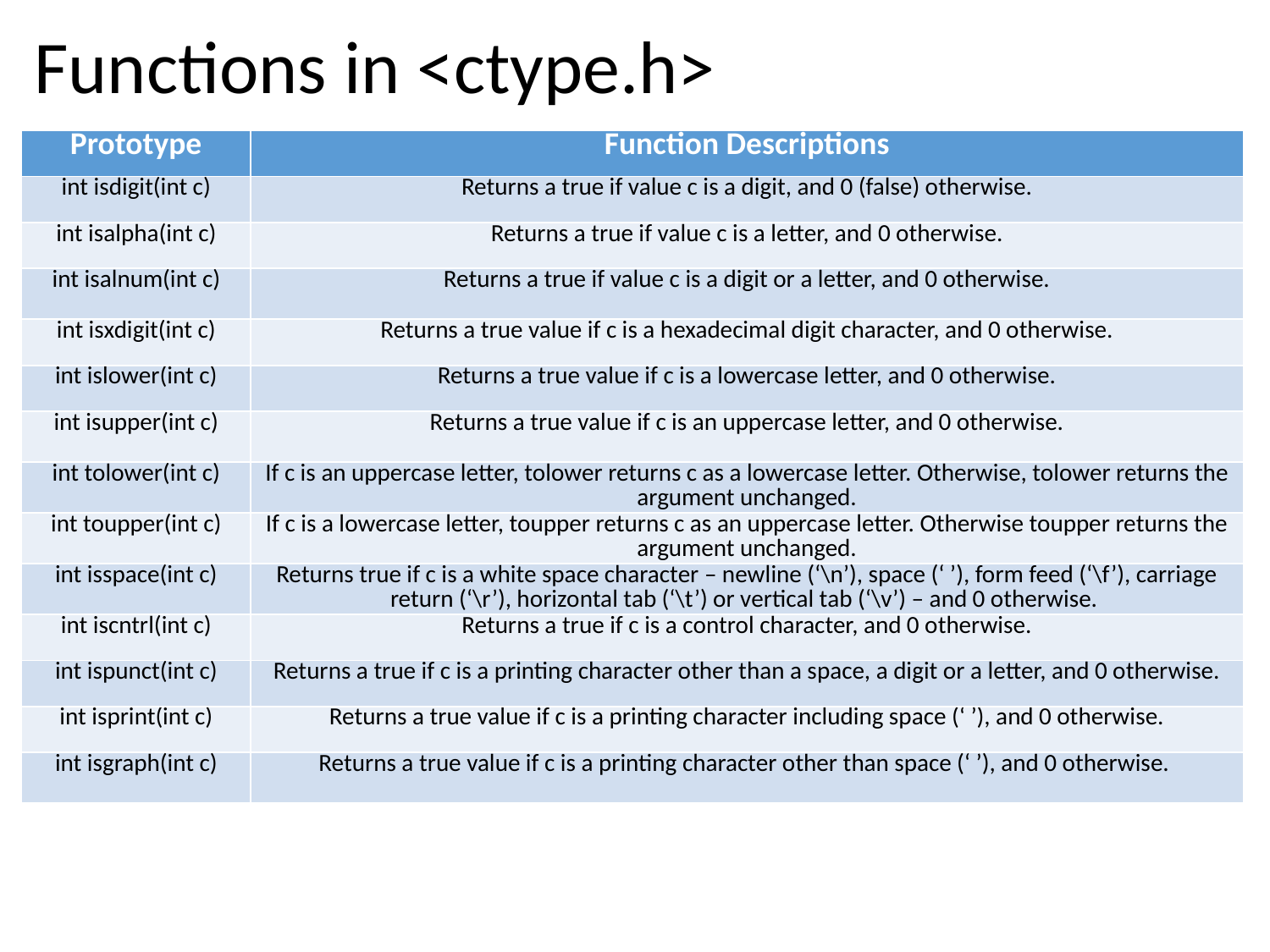

# Functions in <ctype.h>
| Prototype | Function Descriptions |
| --- | --- |
| int isdigit(int c) | Returns a true if value c is a digit, and 0 (false) otherwise. |
| int isalpha(int c) | Returns a true if value c is a letter, and 0 otherwise. |
| int isalnum(int c) | Returns a true if value c is a digit or a letter, and 0 otherwise. |
| int isxdigit(int c) | Returns a true value if c is a hexadecimal digit character, and 0 otherwise. |
| int islower(int c) | Returns a true value if c is a lowercase letter, and 0 otherwise. |
| int isupper(int c) | Returns a true value if c is an uppercase letter, and 0 otherwise. |
| int tolower(int c) | If c is an uppercase letter, tolower returns c as a lowercase letter. Otherwise, tolower returns the argument unchanged. |
| int toupper(int c) | If c is a lowercase letter, toupper returns c as an uppercase letter. Otherwise toupper returns the argument unchanged. |
| int isspace(int c) | Returns true if c is a white space character – newline (‘\n’), space (‘ ’), form feed (‘\f’), carriage return (‘\r’), horizontal tab (‘\t’) or vertical tab (‘\v’) – and 0 otherwise. |
| int iscntrl(int c) | Returns a true if c is a control character, and 0 otherwise. |
| int ispunct(int c) | Returns a true if c is a printing character other than a space, a digit or a letter, and 0 otherwise. |
| int isprint(int c) | Returns a true value if c is a printing character including space (‘ ’), and 0 otherwise. |
| int isgraph(int c) | Returns a true value if c is a printing character other than space (‘ ’), and 0 otherwise. |